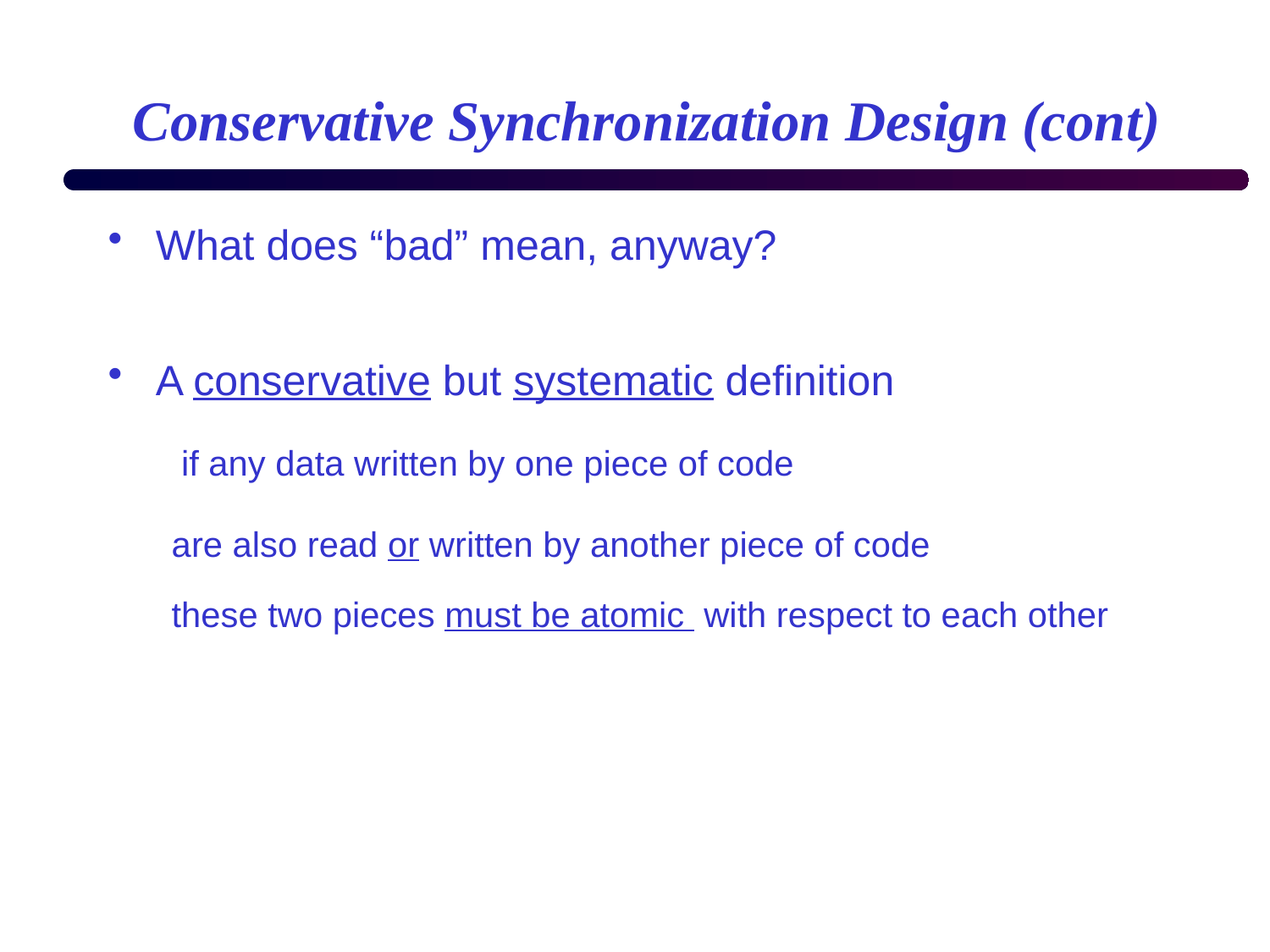

# Conservative Synchronization Design (cont)
What does “bad” mean, anyway?

A conservative but systematic definition
 if any data written by one piece of code
are also read or written by another piece of code
these two pieces must be atomic  with respect to each other